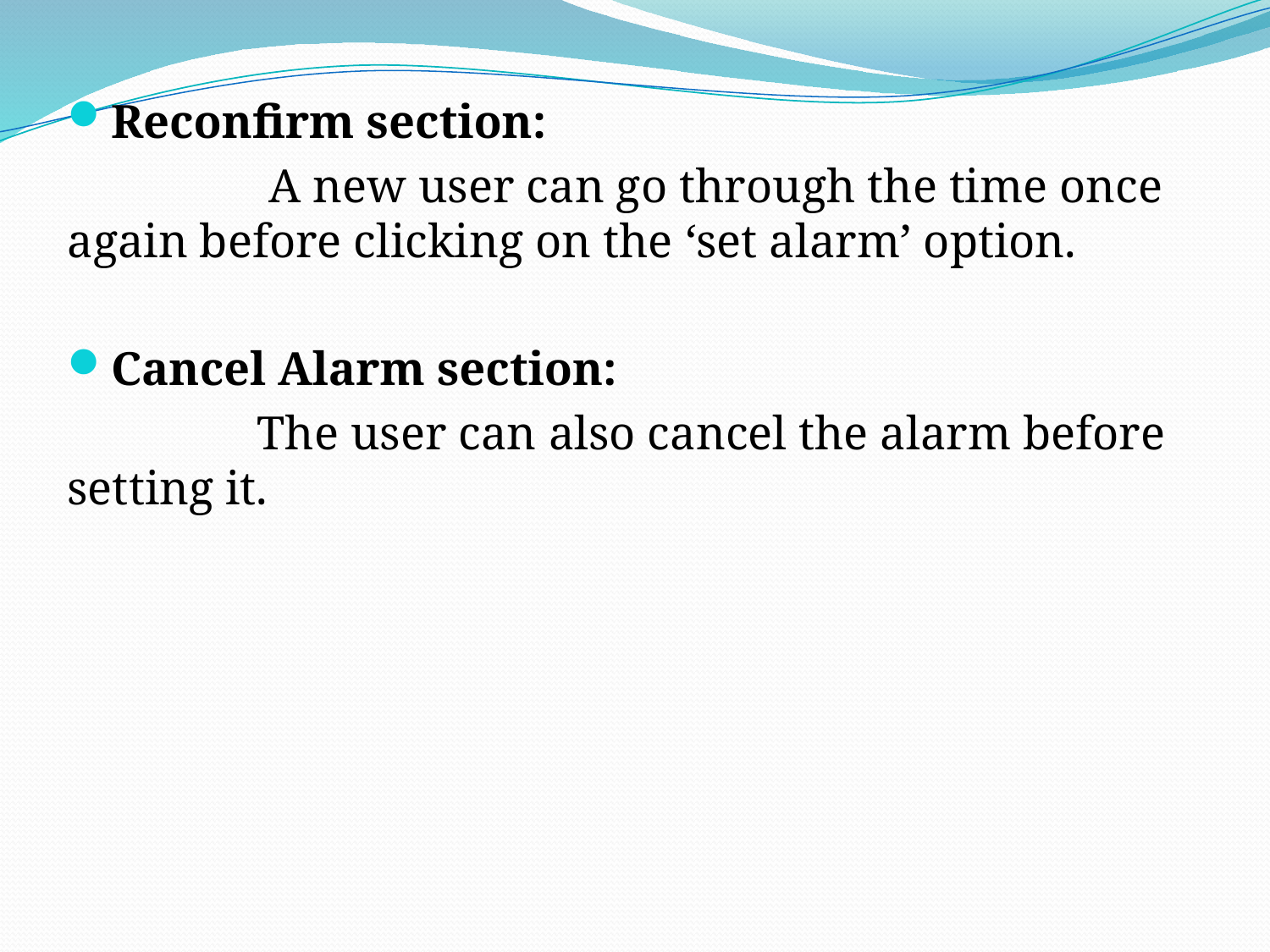

Reconfirm section:
                 A new user can go through the time once again before clicking on the ‘set alarm’ option.

Cancel Alarm section:
                The user can also cancel the alarm before setting it.